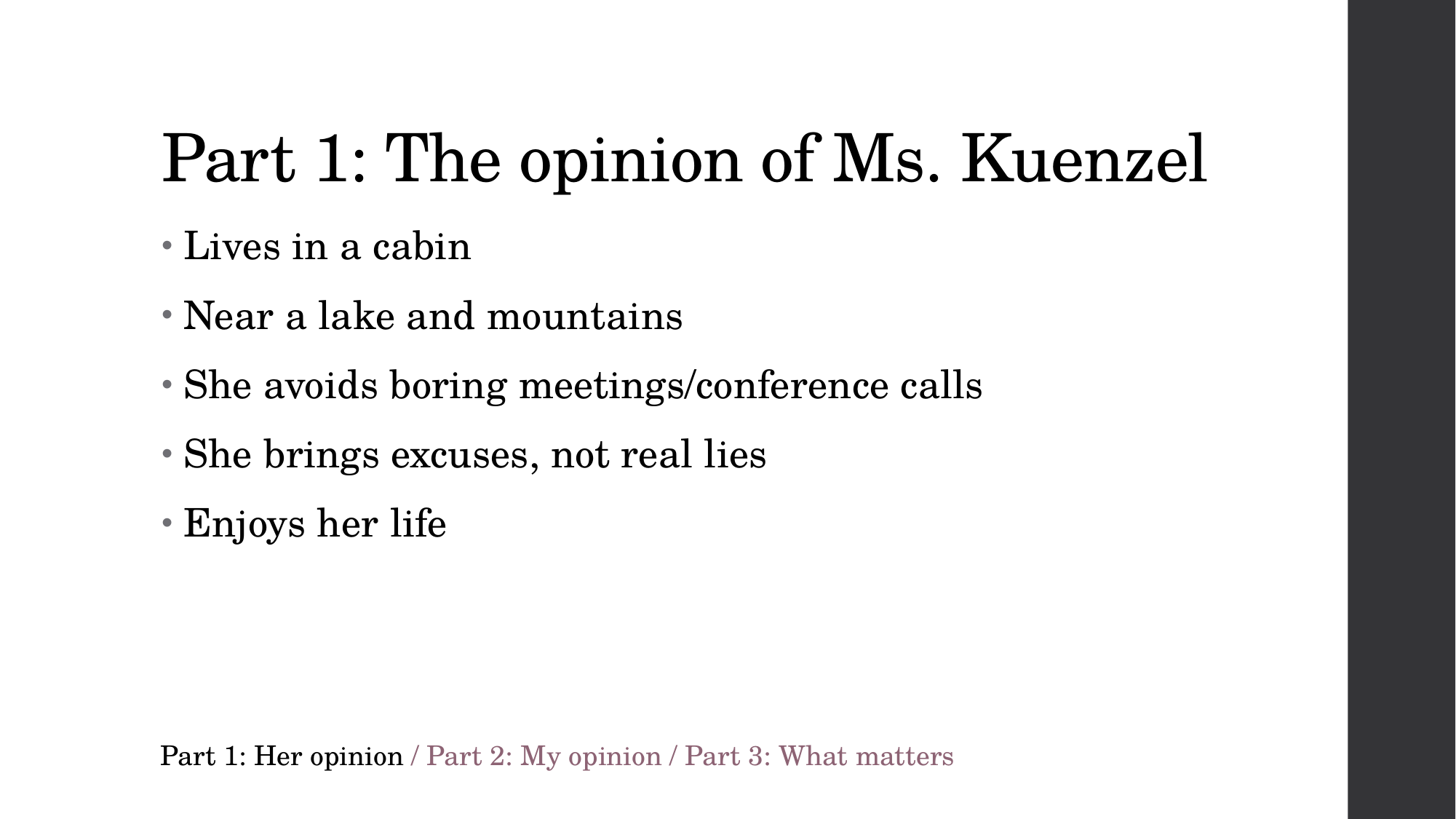

# Part 1: The opinion of Ms. Kuenzel
Lives in a cabin
Near a lake and mountains
She avoids boring meetings/conference calls
She brings excuses, not real lies
Enjoys her life

Part 1: Her opinion / Part 2: My opinion / Part 3: What matters